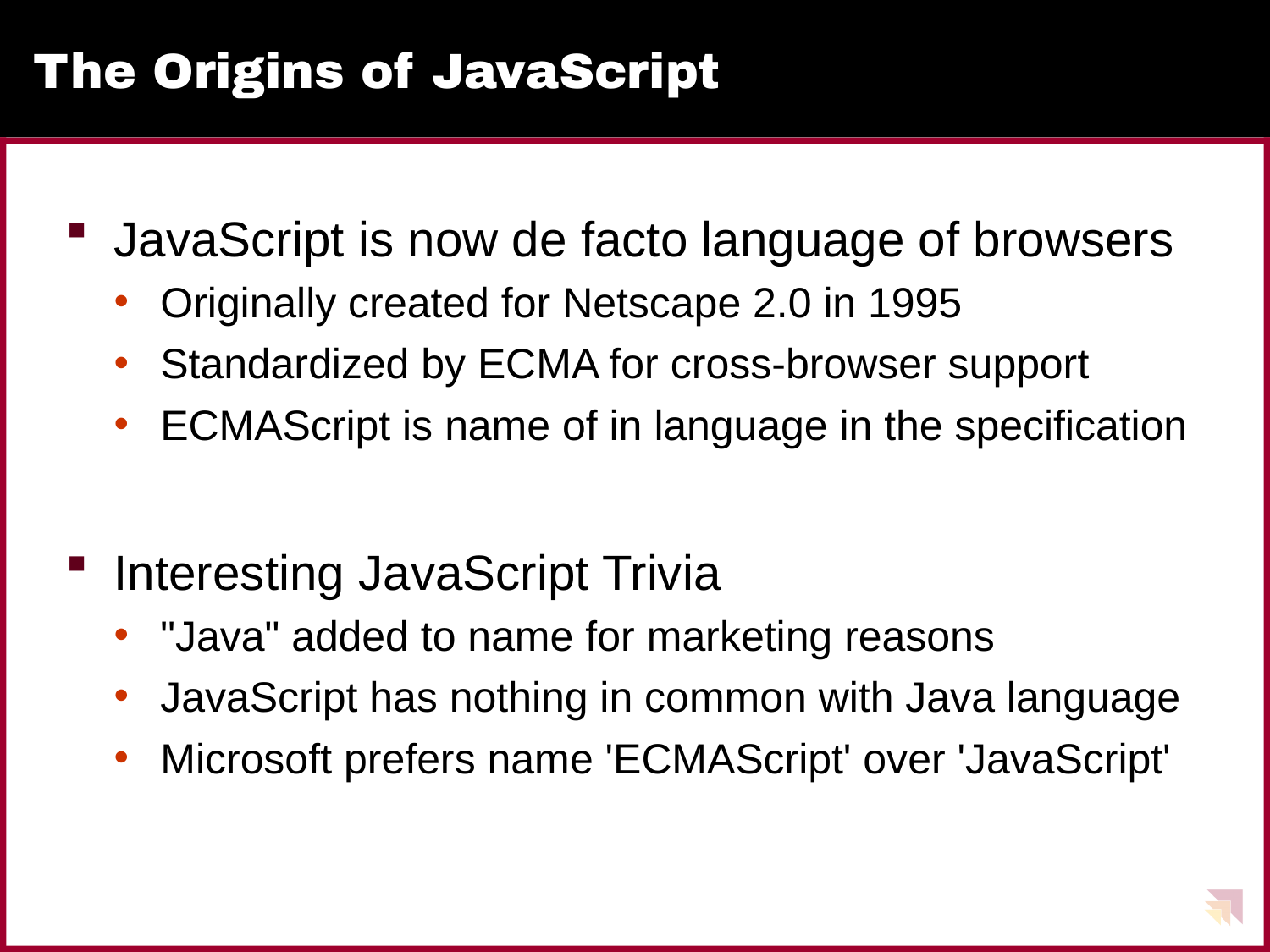

# The Origins of JavaScript
JavaScript is now de facto language of browsers
Originally created for Netscape 2.0 in 1995
Standardized by ECMA for cross-browser support
ECMAScript is name of in language in the specification

Interesting JavaScript Trivia
"Java" added to name for marketing reasons
JavaScript has nothing in common with Java language
Microsoft prefers name 'ECMAScript' over 'JavaScript'